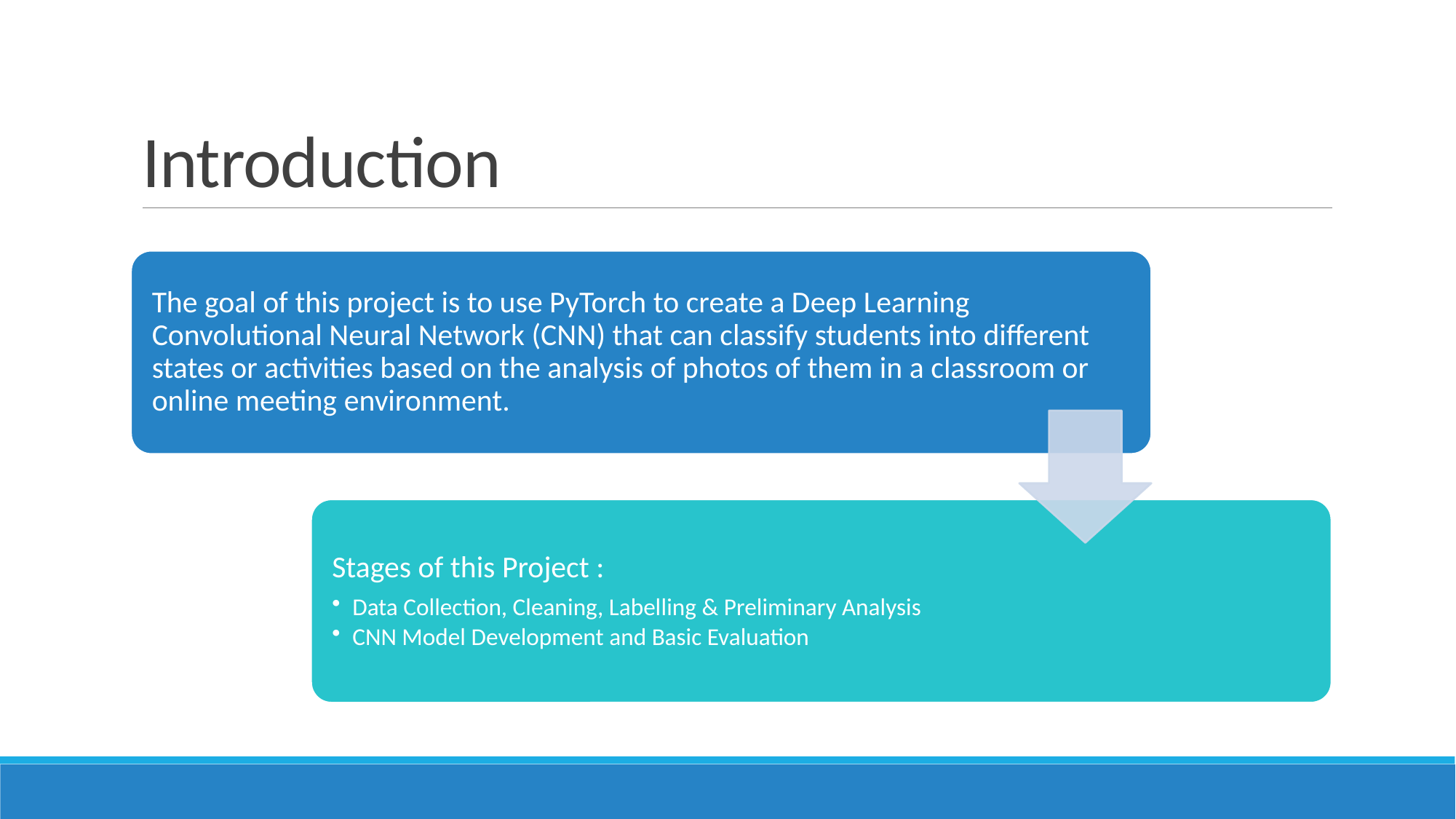

# Introduction
The goal of this project is to use PyTorch to create a Deep Learning Convolutional Neural Network (CNN) that can classify students into different states or activities based on the analysis of photos of them in a classroom or online meeting environment.
Stages of this Project :
Data Collection, Cleaning, Labelling & Preliminary Analysis
CNN Model Development and Basic Evaluation